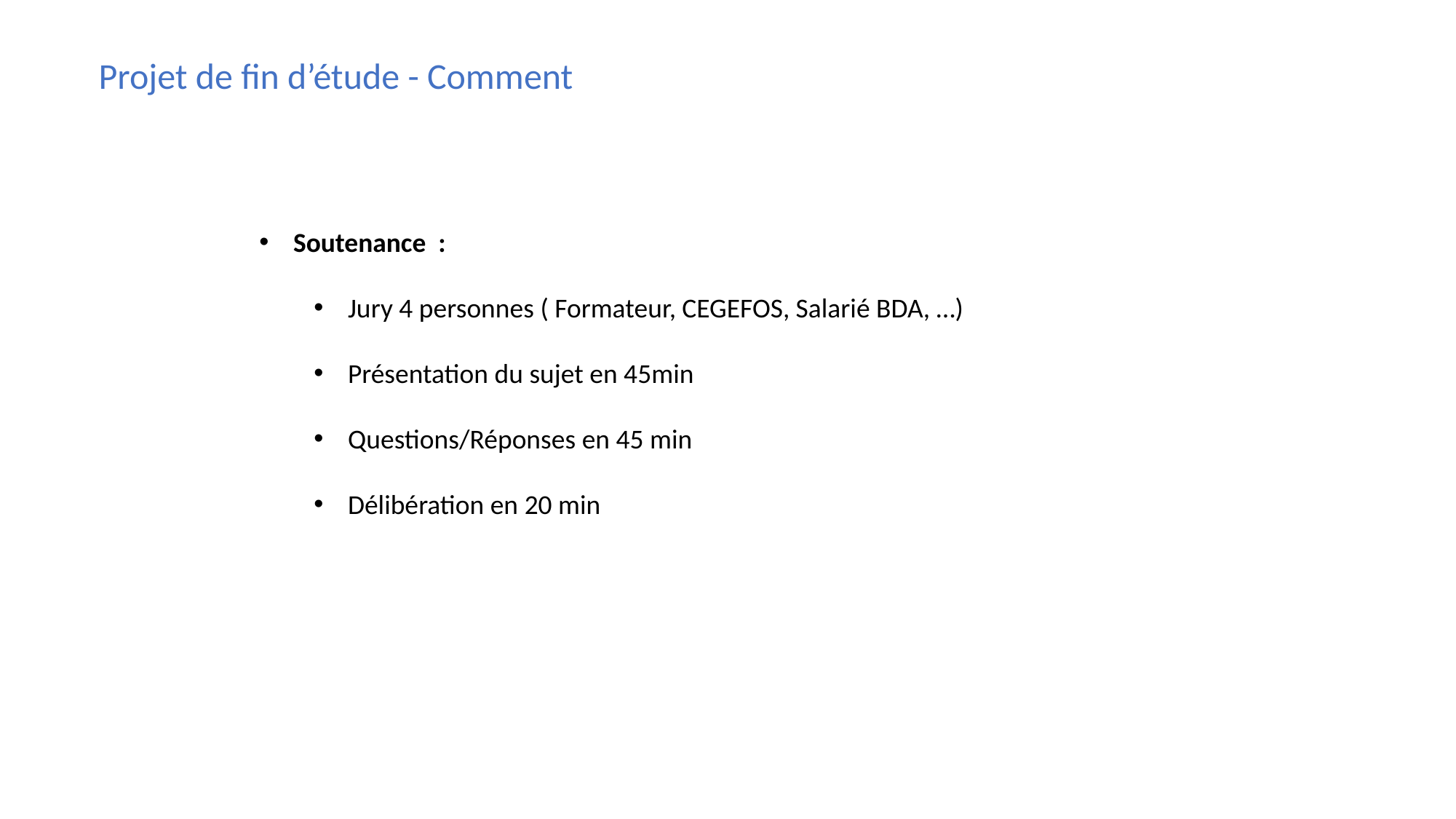

Projet de fin d’étude - Comment
Soutenance  :

Jury 4 personnes ( Formateur, CEGEFOS, Salarié BDA, …)

Présentation du sujet en 45min

Questions/Réponses en 45 min

Délibération en 20 min